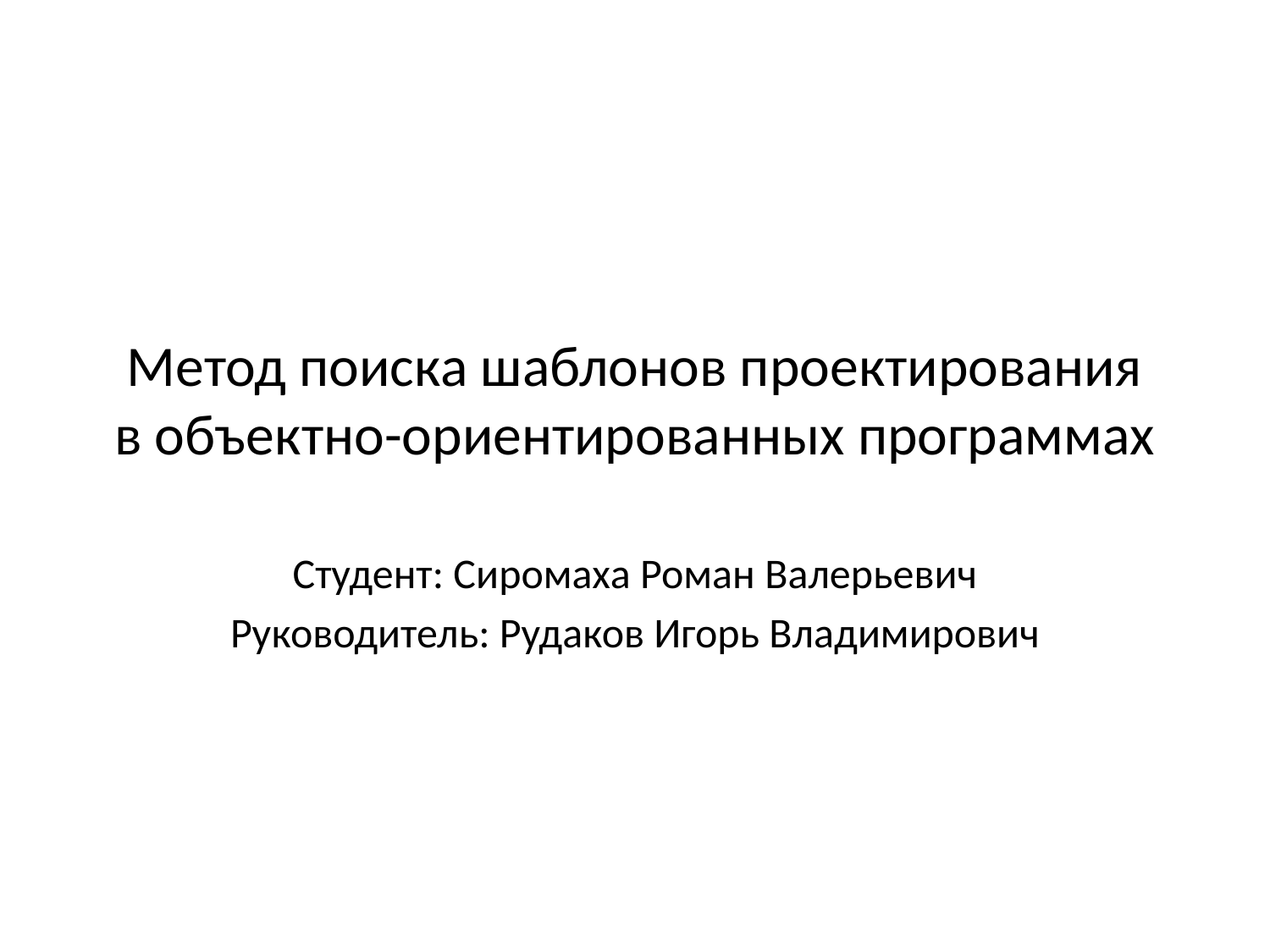

# Метод поиска шаблонов проектирования в объектно-ориентированных программах
Студент: Сиромаха Роман Валерьевич
Руководитель: Рудаков Игорь Владимирович